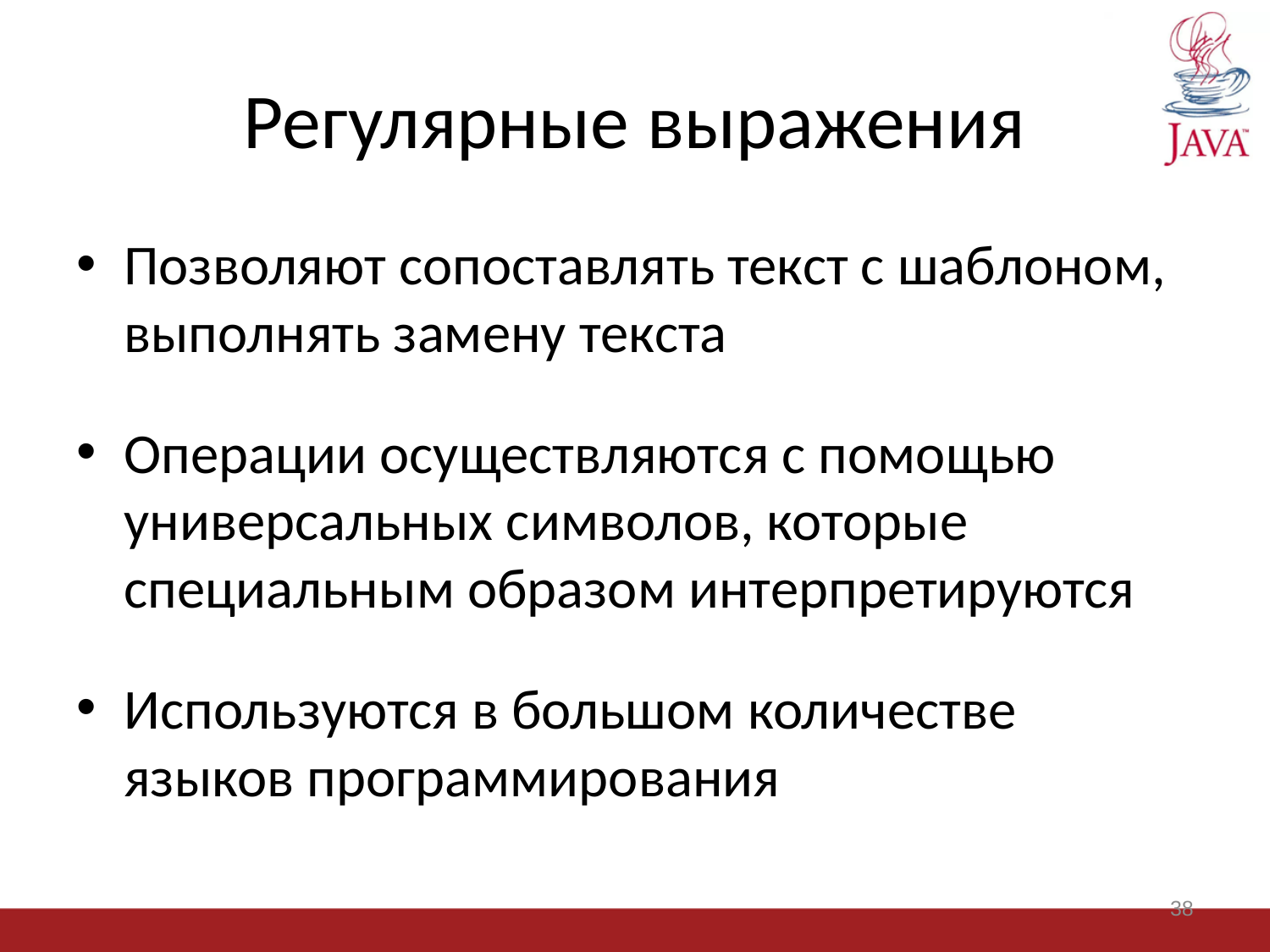

# Регулярные выражения
Позволяют сопоставлять текст с шаблоном, выполнять замену текста
Операции осуществляются с помощью универсальных символов, которые специальным образом интерпретируются
Используются в большом количестве языков программирования
38